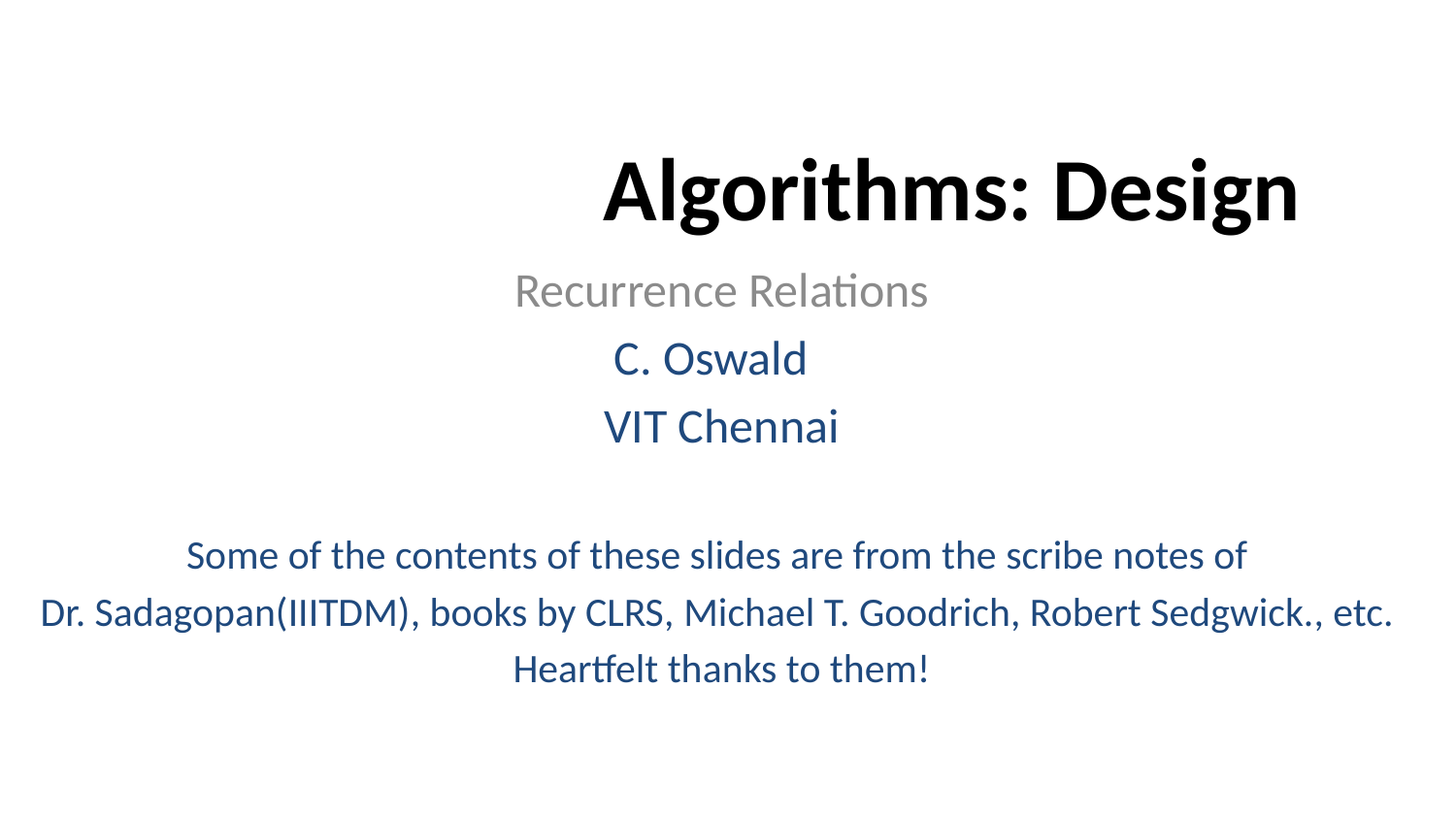

# Algorithms: Design
Recurrence Relations
C. Oswald
VIT Chennai

Some of the contents of these slides are from the scribe notes of
Dr. Sadagopan(IIITDM), books by CLRS, Michael T. Goodrich, Robert Sedgwick., etc.
Heartfelt thanks to them!